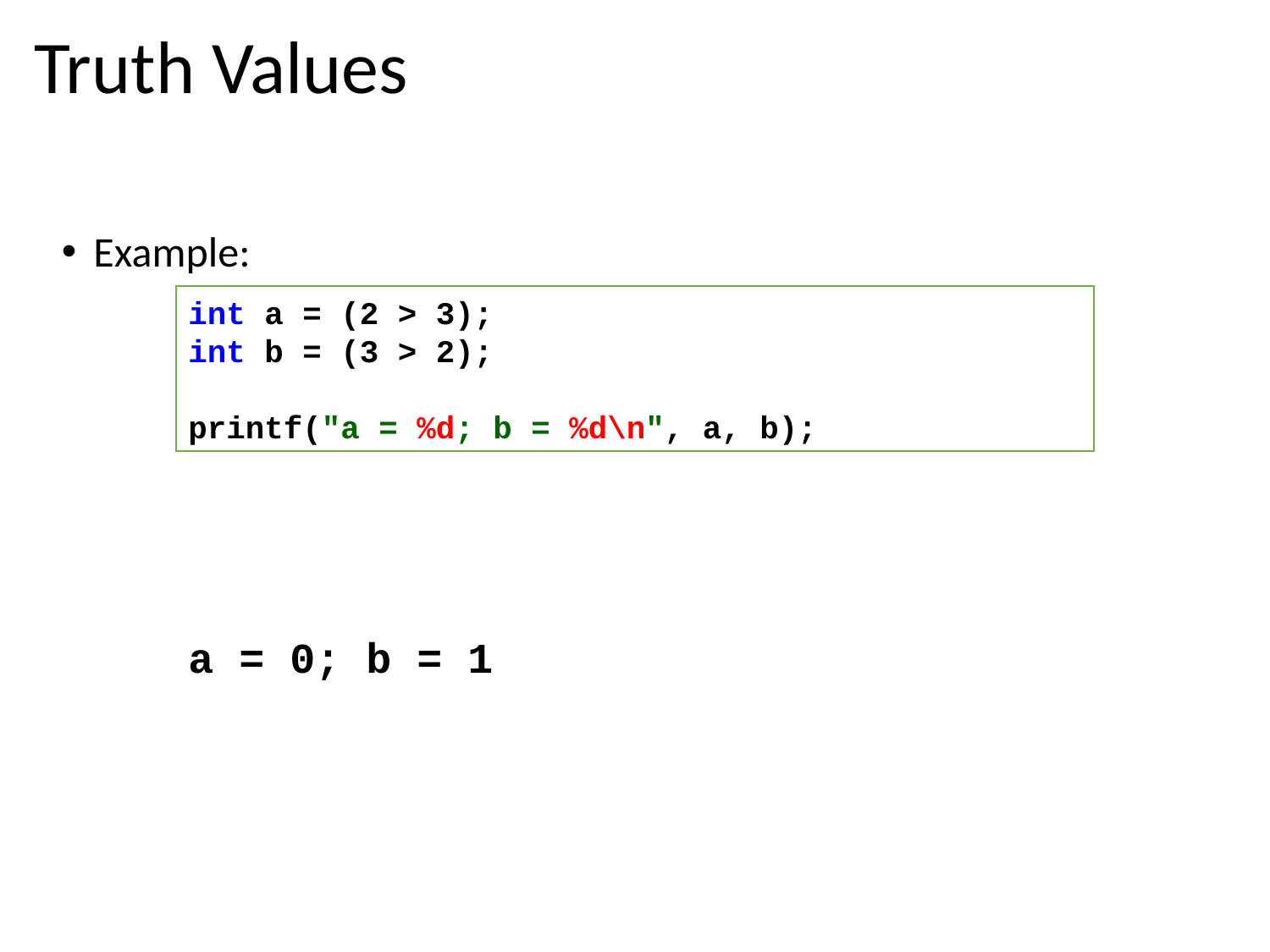

# Truth Values
Example:

int a = (2 > 3);
int b = (3 > 2);

printf("a = %d; b = %d\n", a, b);
a = 0; b = 1